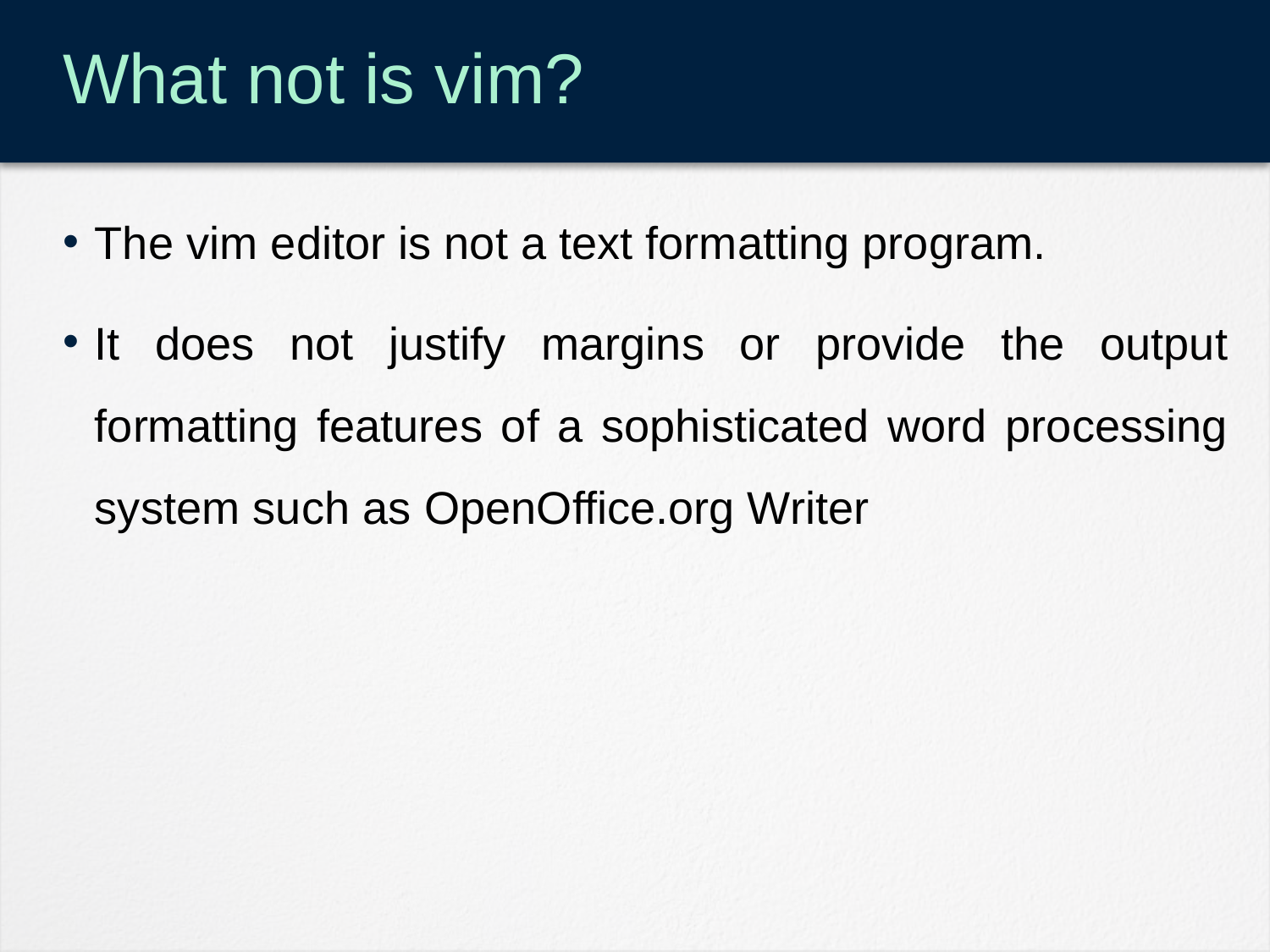

# What not is vim?
The vim editor is not a text formatting program.
It does not justify margins or provide the output formatting features of a sophisticated word processing system such as OpenOffice.org Writer